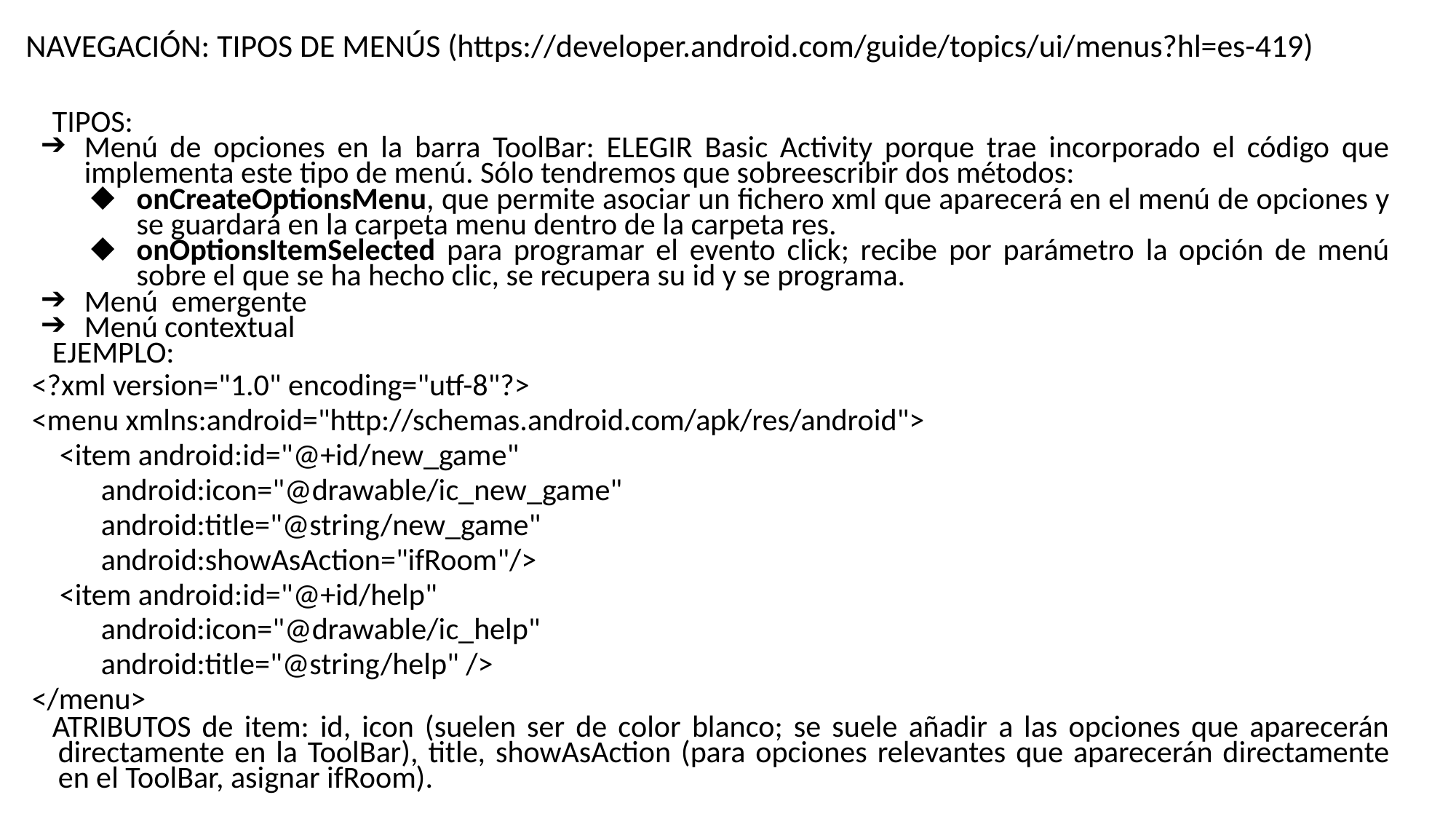

# NAVEGACIÓN: TIPOS DE MENÚS (https://developer.android.com/guide/topics/ui/menus?hl=es-419)
TIPOS:
Menú de opciones en la barra ToolBar: ELEGIR Basic Activity porque trae incorporado el código que implementa este tipo de menú. Sólo tendremos que sobreescribir dos métodos:
onCreateOptionsMenu, que permite asociar un fichero xml que aparecerá en el menú de opciones y se guardará en la carpeta menu dentro de la carpeta res.
onOptionsItemSelected para programar el evento click; recibe por parámetro la opción de menú sobre el que se ha hecho clic, se recupera su id y se programa.
Menú  emergente
Menú contextual
EJEMPLO:
<?xml version="1.0" encoding="utf-8"?>
<menu xmlns:android="http://schemas.android.com/apk/res/android">
    <item android:id="@+id/new_game"
          android:icon="@drawable/ic_new_game"
          android:title="@string/new_game"
          android:showAsAction="ifRoom"/>
    <item android:id="@+id/help"
          android:icon="@drawable/ic_help"
          android:title="@string/help" />
</menu>
ATRIBUTOS de item: id, icon (suelen ser de color blanco; se suele añadir a las opciones que aparecerán directamente en la ToolBar), title, showAsAction (para opciones relevantes que aparecerán directamente en el ToolBar, asignar ifRoom).